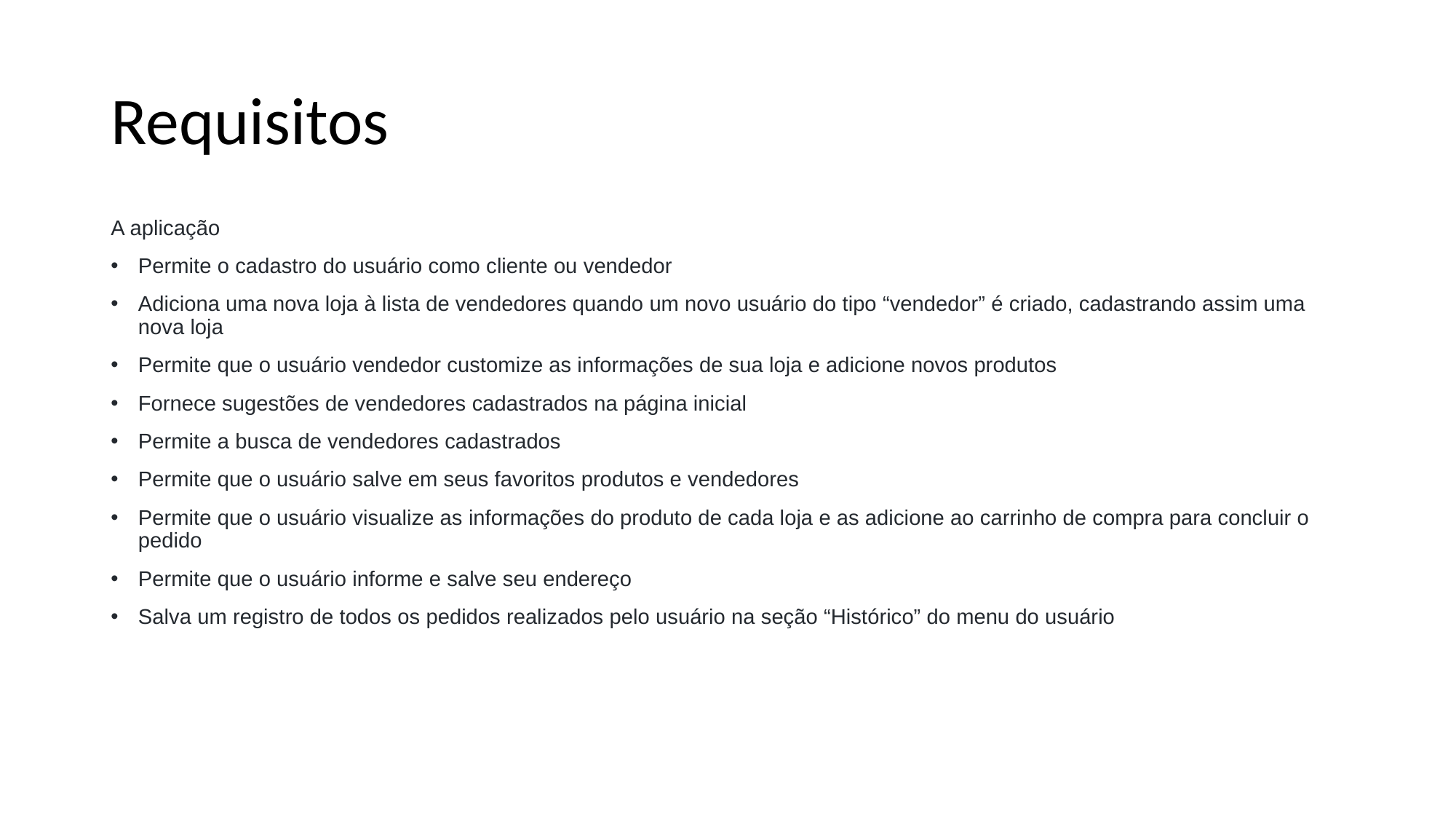

# Requisitos
A aplicação
Permite o cadastro do usuário como cliente ou vendedor
Adiciona uma nova loja à lista de vendedores quando um novo usuário do tipo “vendedor” é criado, cadastrando assim uma nova loja
Permite que o usuário vendedor customize as informações de sua loja e adicione novos produtos
Fornece sugestões de vendedores cadastrados na página inicial
Permite a busca de vendedores cadastrados
Permite que o usuário salve em seus favoritos produtos e vendedores
Permite que o usuário visualize as informações do produto de cada loja e as adicione ao carrinho de compra para concluir o pedido
Permite que o usuário informe e salve seu endereço
Salva um registro de todos os pedidos realizados pelo usuário na seção “Histórico” do menu do usuário